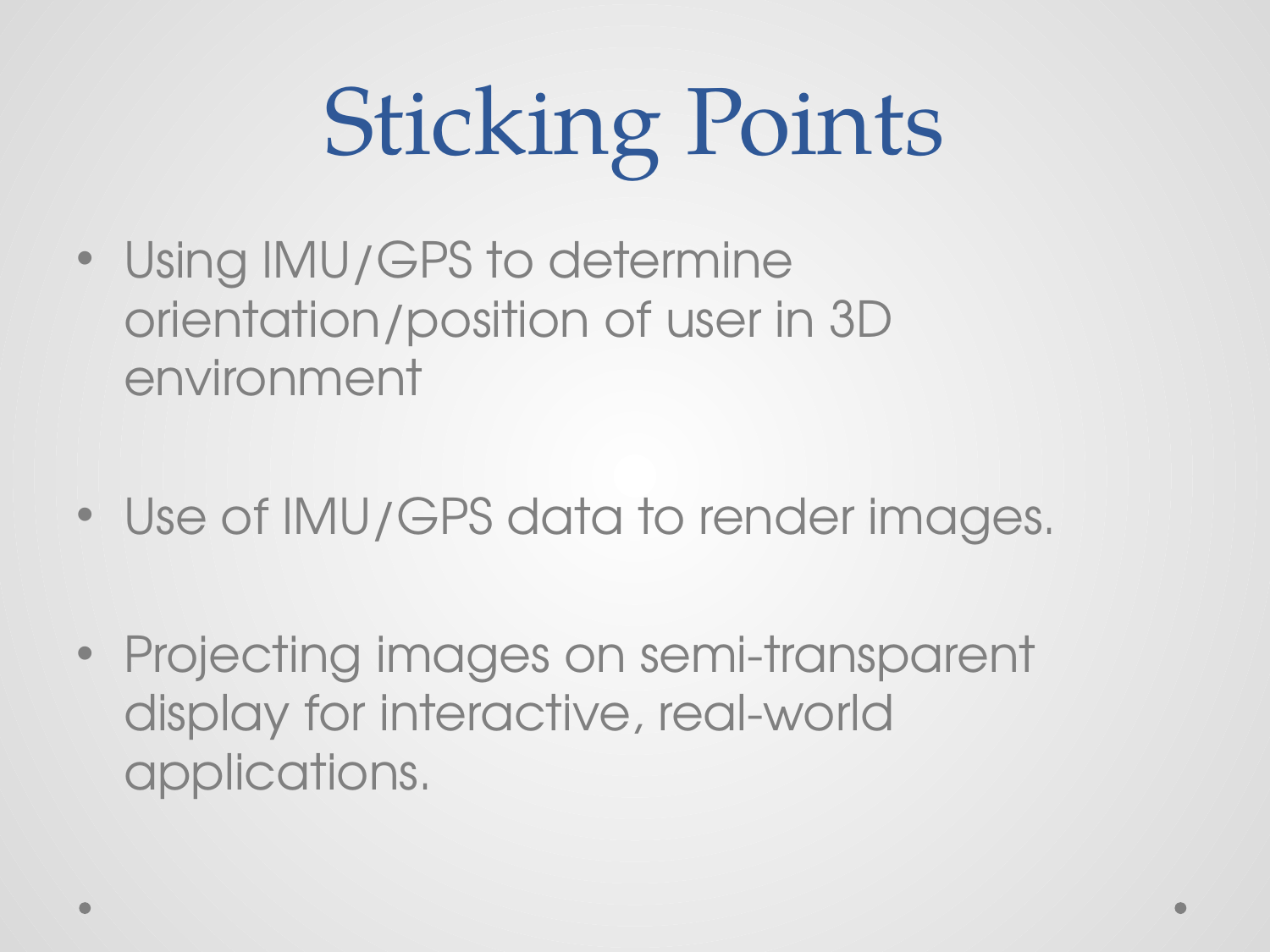

# Sticking Points
Using IMU/GPS to determine orientation/position of user in 3D environment

Use of IMU/GPS data to render images.

Projecting images on semi-transparent display for interactive, real-world applications.